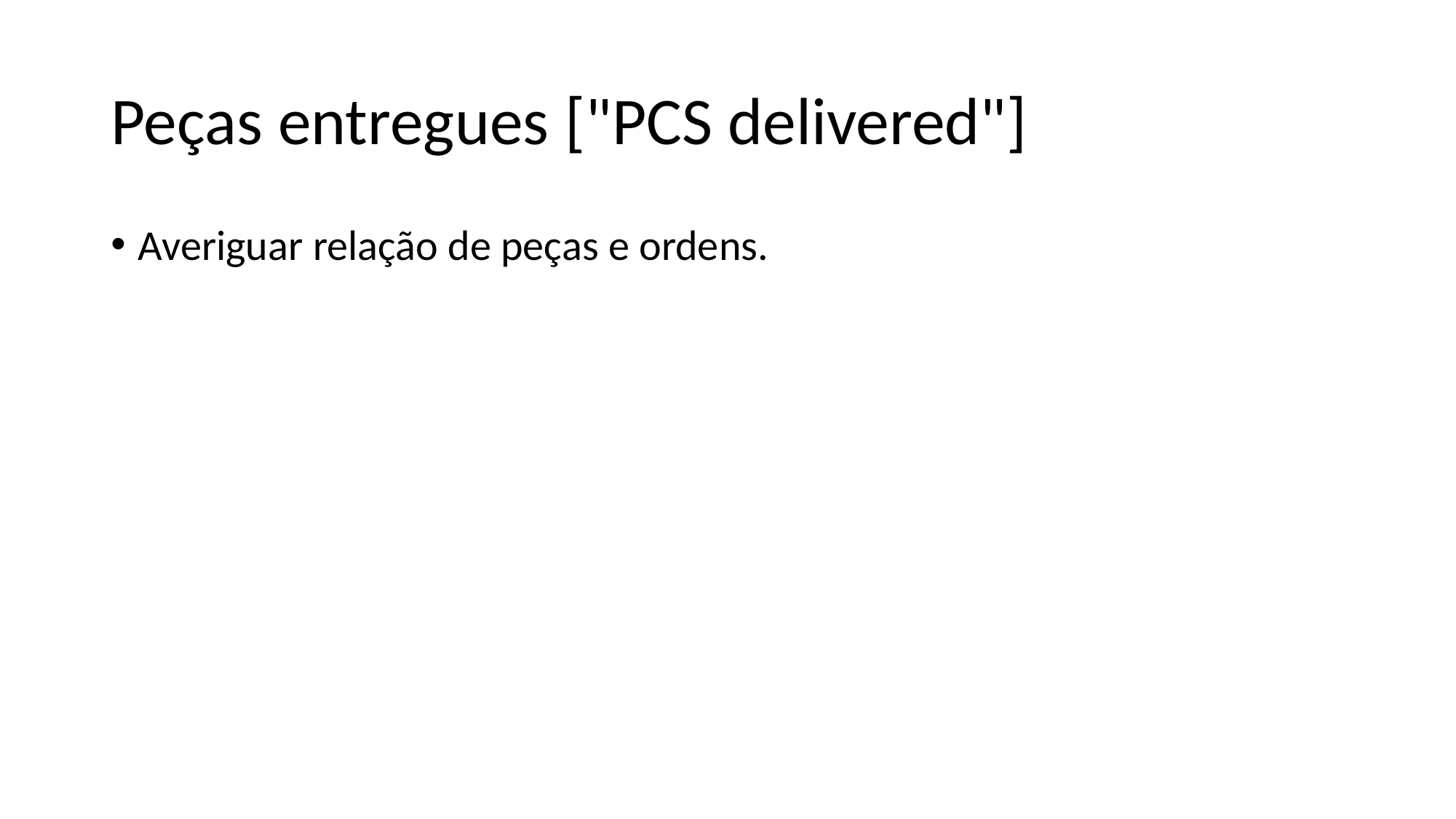

# Peças entregues ["PCS delivered"]
Averiguar relação de peças e ordens.